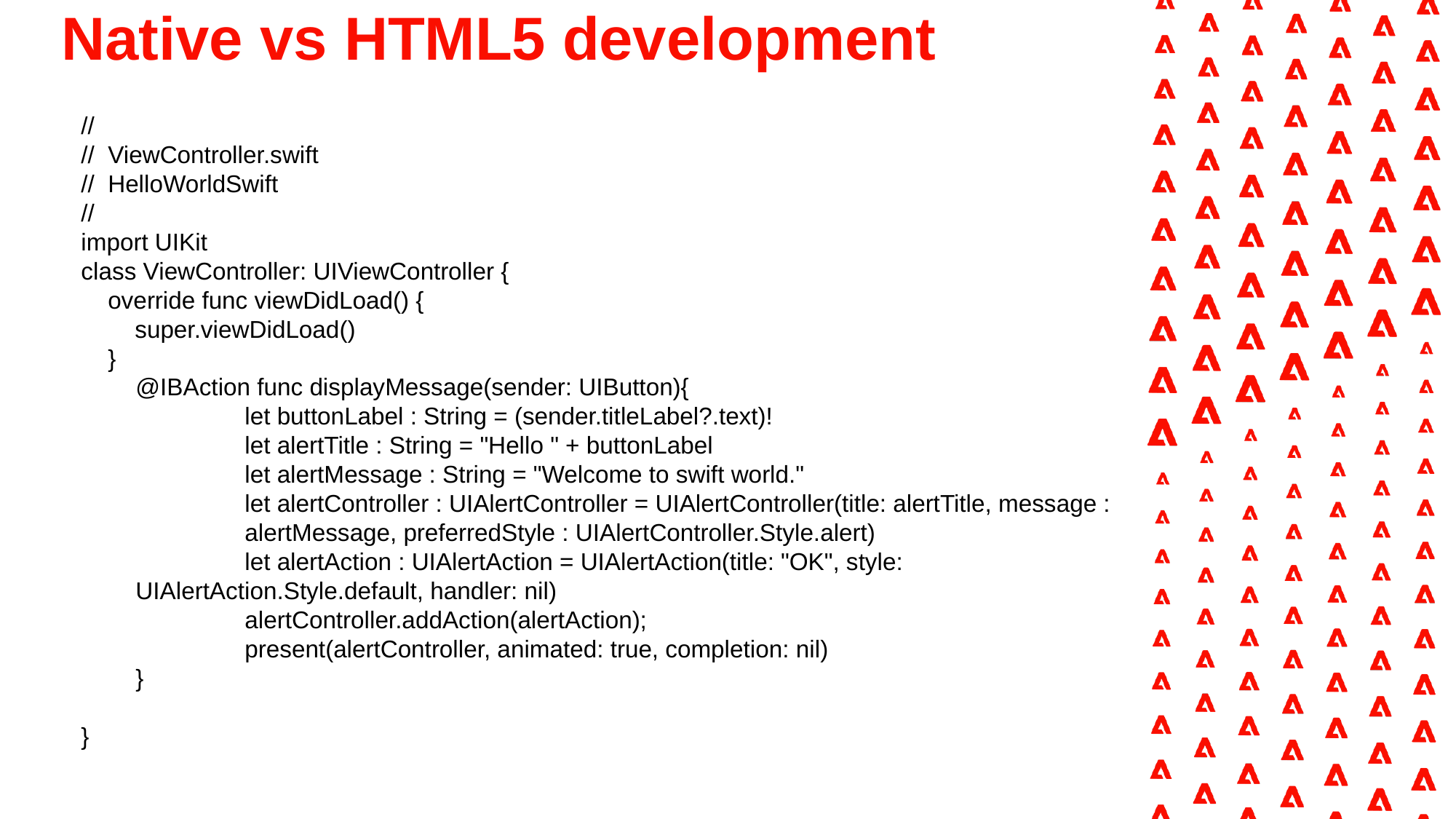

Native vs HTML5 development
//
//  ViewController.swift
//  HelloWorldSwift
//
import UIKit
class ViewController: UIViewController {
    override func viewDidLoad() {
        super.viewDidLoad()
    }
@IBAction func displayMessage(sender: UIButton){
	let buttonLabel : String = (sender.titleLabel?.text)!
	let alertTitle : String = "Hello " + buttonLabel
	let alertMessage : String = "Welcome to swift world."
	let alertController : UIAlertController = UIAlertController(title: alertTitle, message : 	alertMessage, preferredStyle : UIAlertController.Style.alert)
	let alertAction : UIAlertAction = UIAlertAction(title: "OK", style: UIAlertAction.Style.default, handler: nil)
	alertController.addAction(alertAction);
	present(alertController, animated: true, completion: nil)
}

}